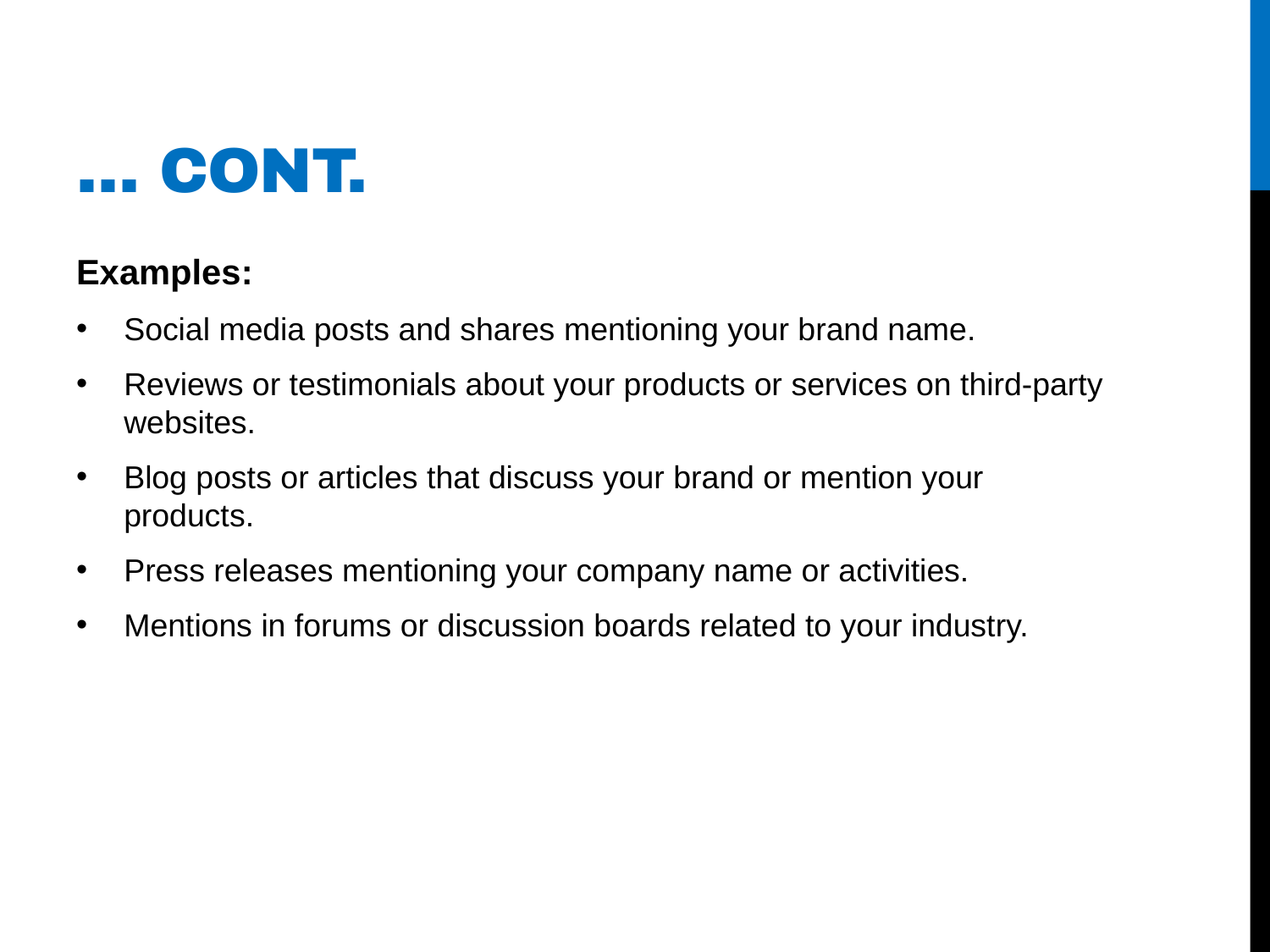

# … cont.
Examples:
Social media posts and shares mentioning your brand name.
Reviews or testimonials about your products or services on third-party websites.
Blog posts or articles that discuss your brand or mention your products.
Press releases mentioning your company name or activities.
Mentions in forums or discussion boards related to your industry.